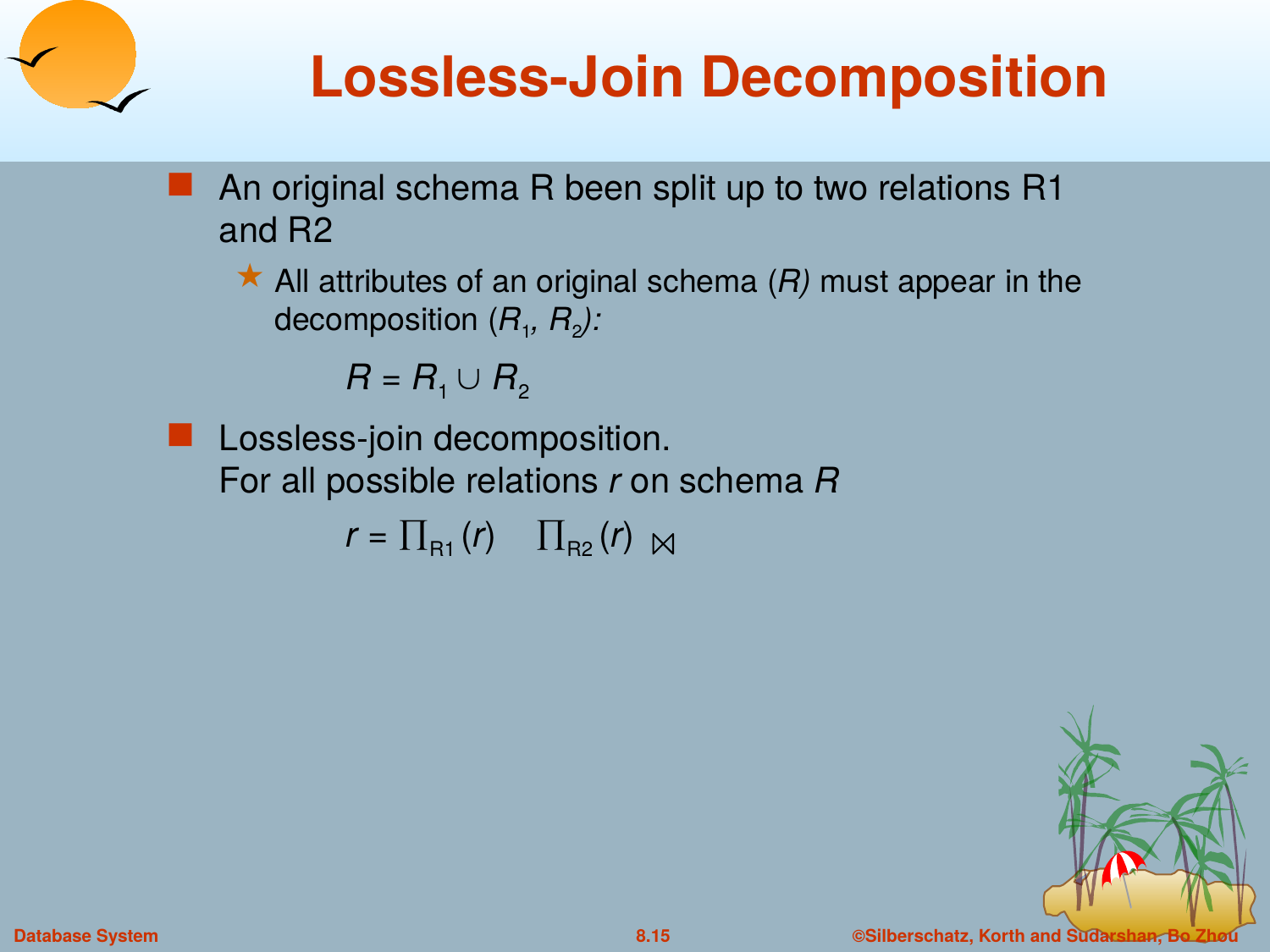

# Lossless-Join Decomposition
An original schema R been split up to two relations R1 and R2
All attributes of an original schema (R) must appear in the decomposition (R1, R2):
		R = R1 ∪ R2
Lossless-join decomposition.
For all possible relations r on schema R
		r = ∏R1 (r)    ∏R2 (r)